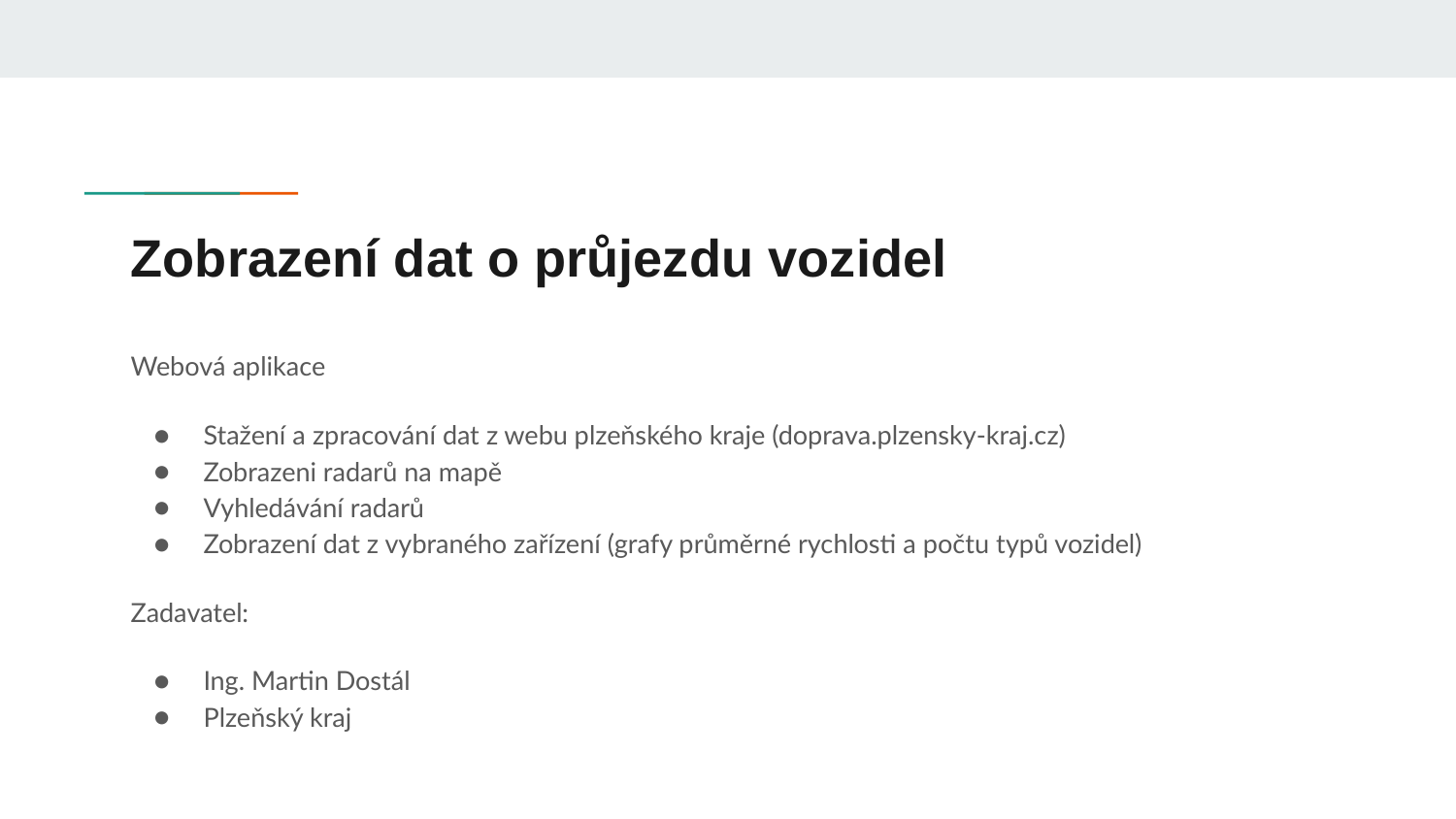

# Zobrazení dat o průjezdu vozidel
Webová aplikace
Stažení a zpracování dat z webu plzeňského kraje (doprava.plzensky-kraj.cz)
Zobrazeni radarů na mapě
Vyhledávání radarů
Zobrazení dat z vybraného zařízení (grafy průměrné rychlosti a počtu typů vozidel)
Zadavatel:
Ing. Martin Dostál
Plzeňský kraj